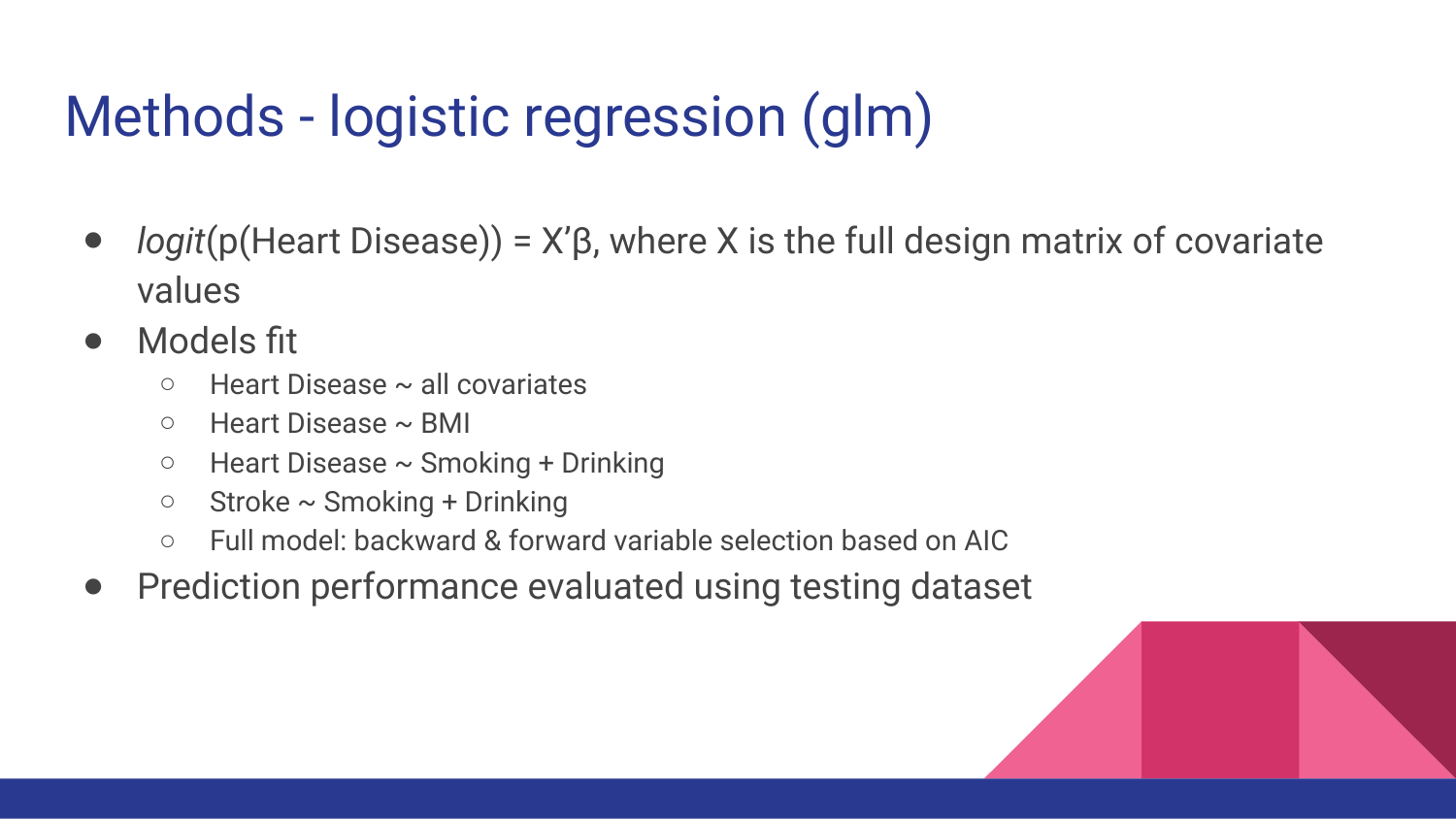

# Methods - logistic regression (glm)
logit(p(Heart Disease)) = X’β, where X is the full design matrix of covariate values
Models fit
Heart Disease ~ all covariates
Heart Disease ~ BMI
Heart Disease ~ Smoking + Drinking
Stroke ~ Smoking + Drinking
Full model: backward & forward variable selection based on AIC
Prediction performance evaluated using testing dataset